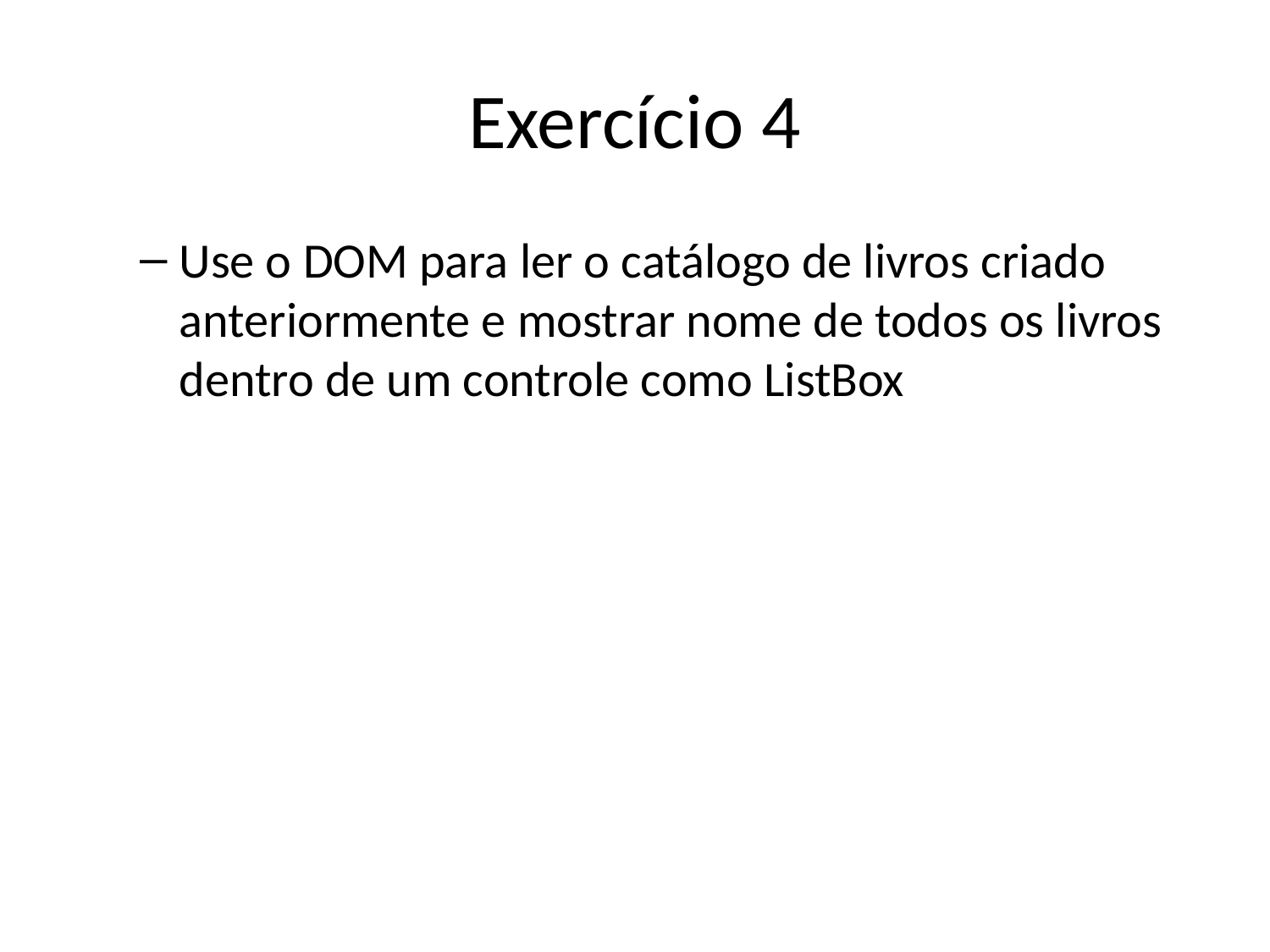

# Exercício 4
Use o DOM para ler o catálogo de livros criado anteriormente e mostrar nome de todos os livros dentro de um controle como ListBox